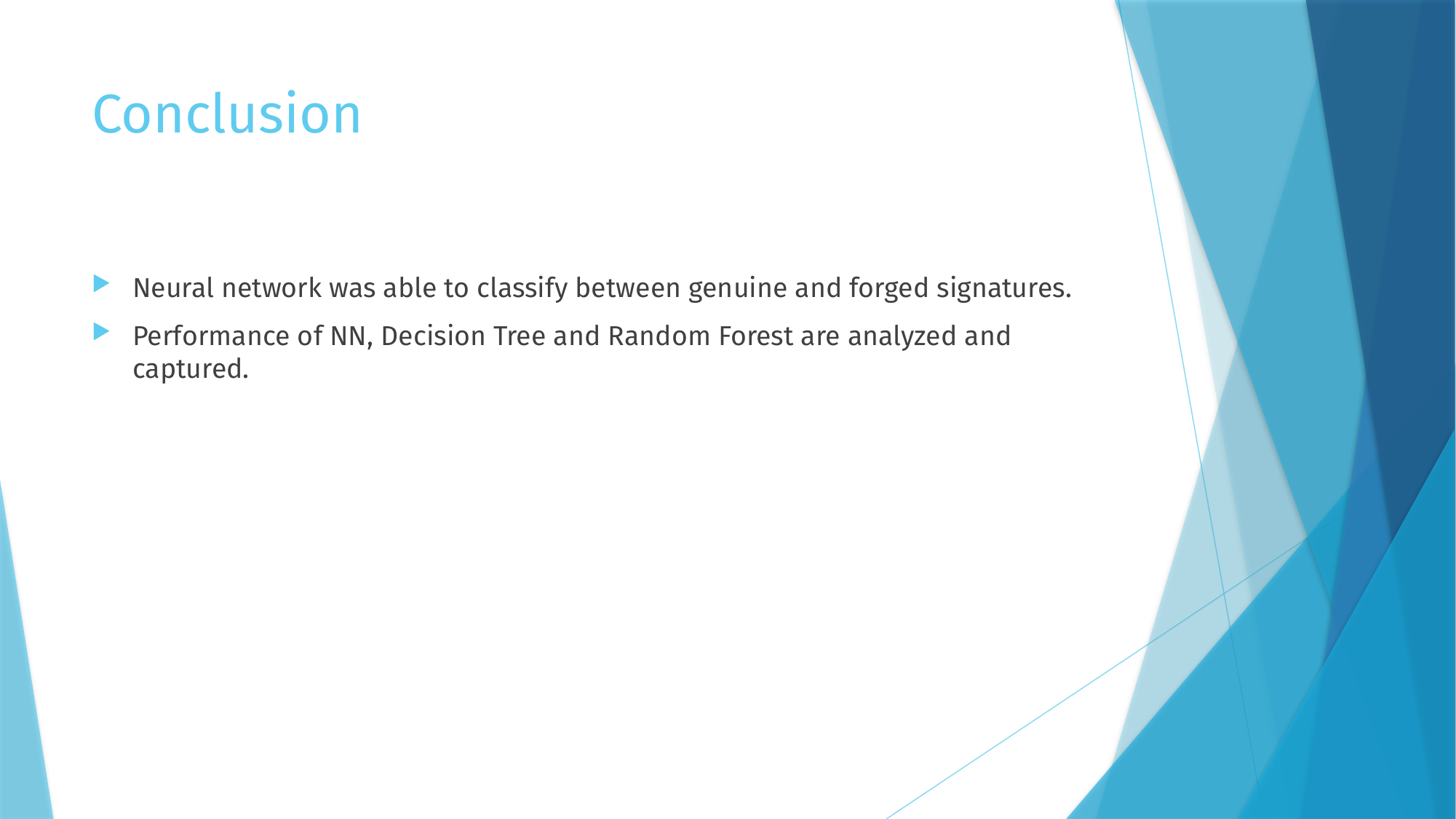

# Conclusion

Neural network was able to classify between genuine and forged signatures.
Performance of NN, Decision Tree and Random Forest are analyzed and captured.